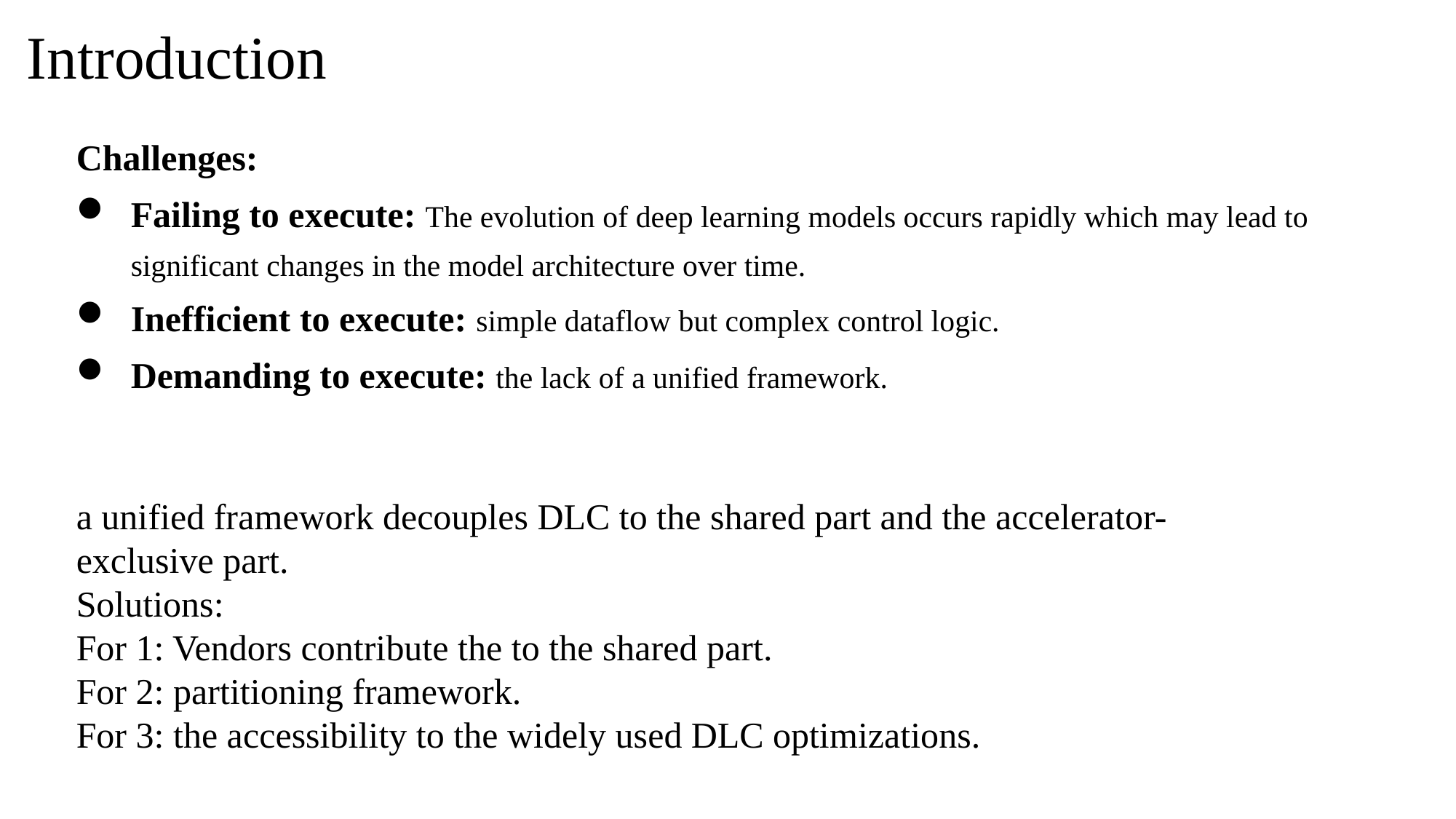

Introduction
Challenges:
Failing to execute: The evolution of deep learning models occurs rapidly which may lead to significant changes in the model architecture over time.
Inefficient to execute: simple dataflow but complex control logic.
Demanding to execute: the lack of a unified framework.
a unified framework decouples DLC to the shared part and the accelerator-exclusive part.
Solutions:
For 1: Vendors contribute the to the shared part.
For 2: partitioning framework.
For 3: the accessibility to the widely used DLC optimizations.